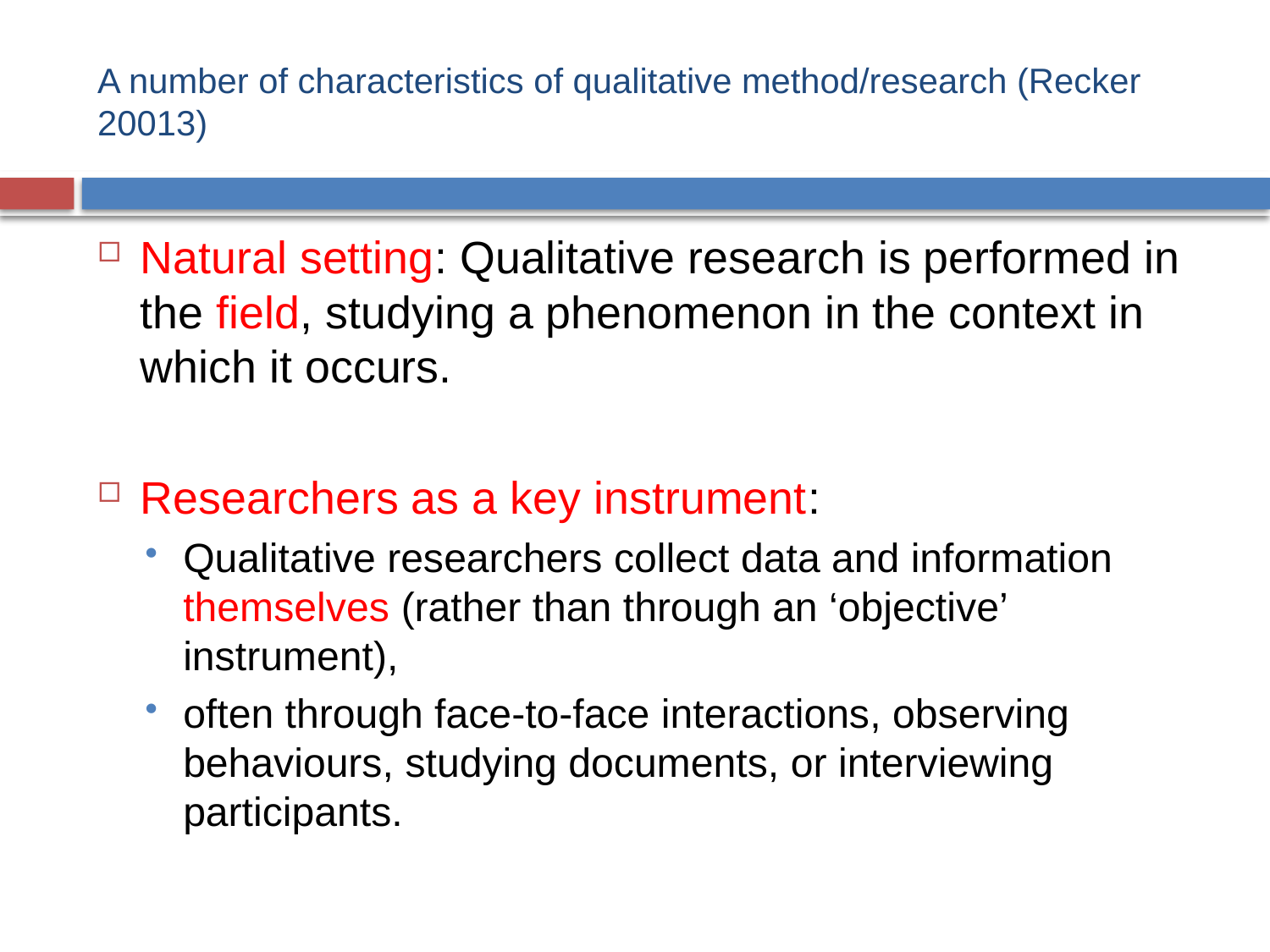

# A number of characteristics of qualitative method/research (Recker 20013)
Natural setting: Qualitative research is performed in the field, studying a phenomenon in the context in which it occurs.

Researchers as a key instrument:
Qualitative researchers collect data and information themselves (rather than through an ‘objective’ instrument),
often through face-to-face interactions, observing behaviours, studying documents, or interviewing participants.